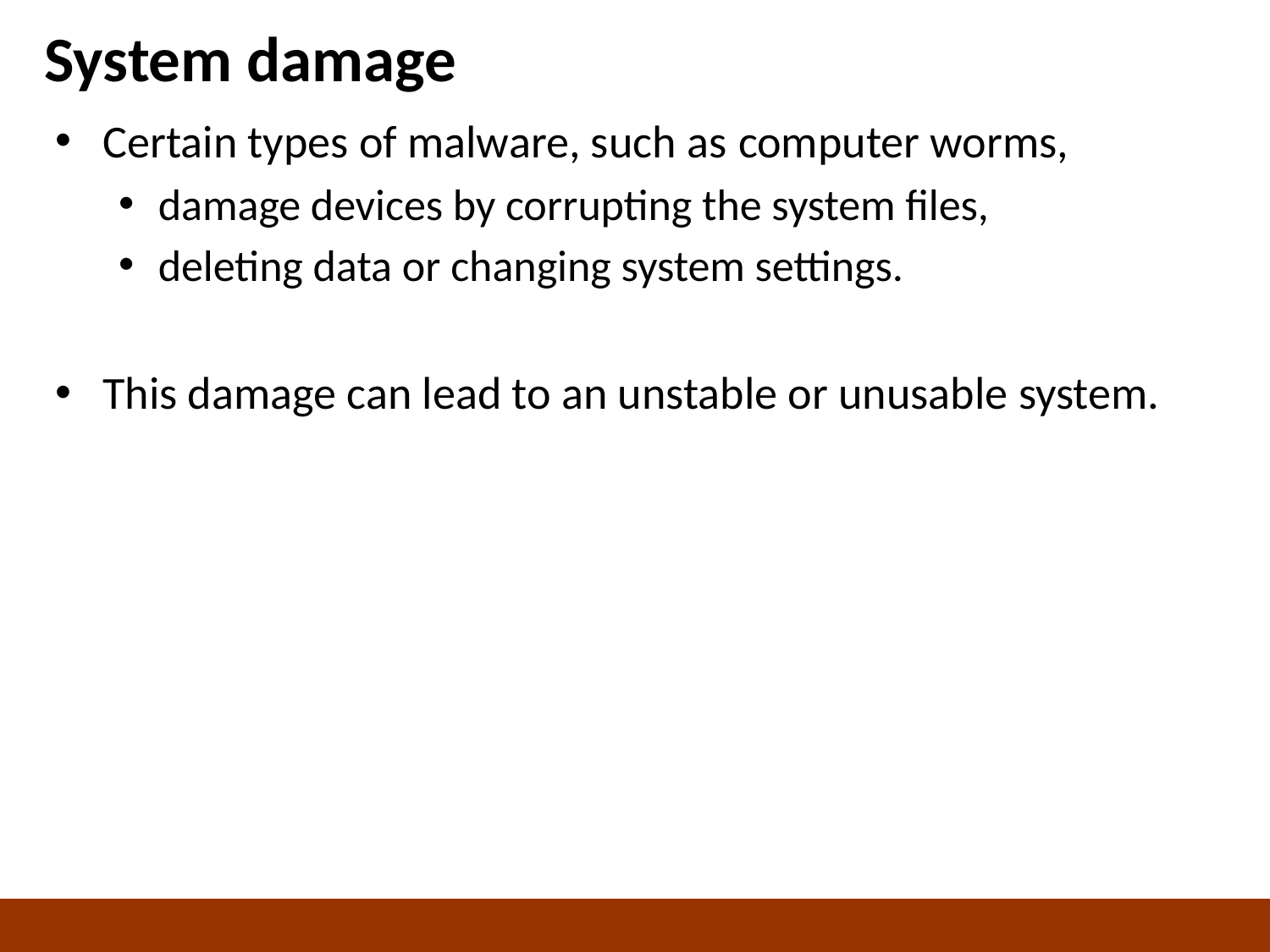

# System damage
Certain types of malware, such as computer worms,
damage devices by corrupting the system files,
deleting data or changing system settings.

This damage can lead to an unstable or unusable system.